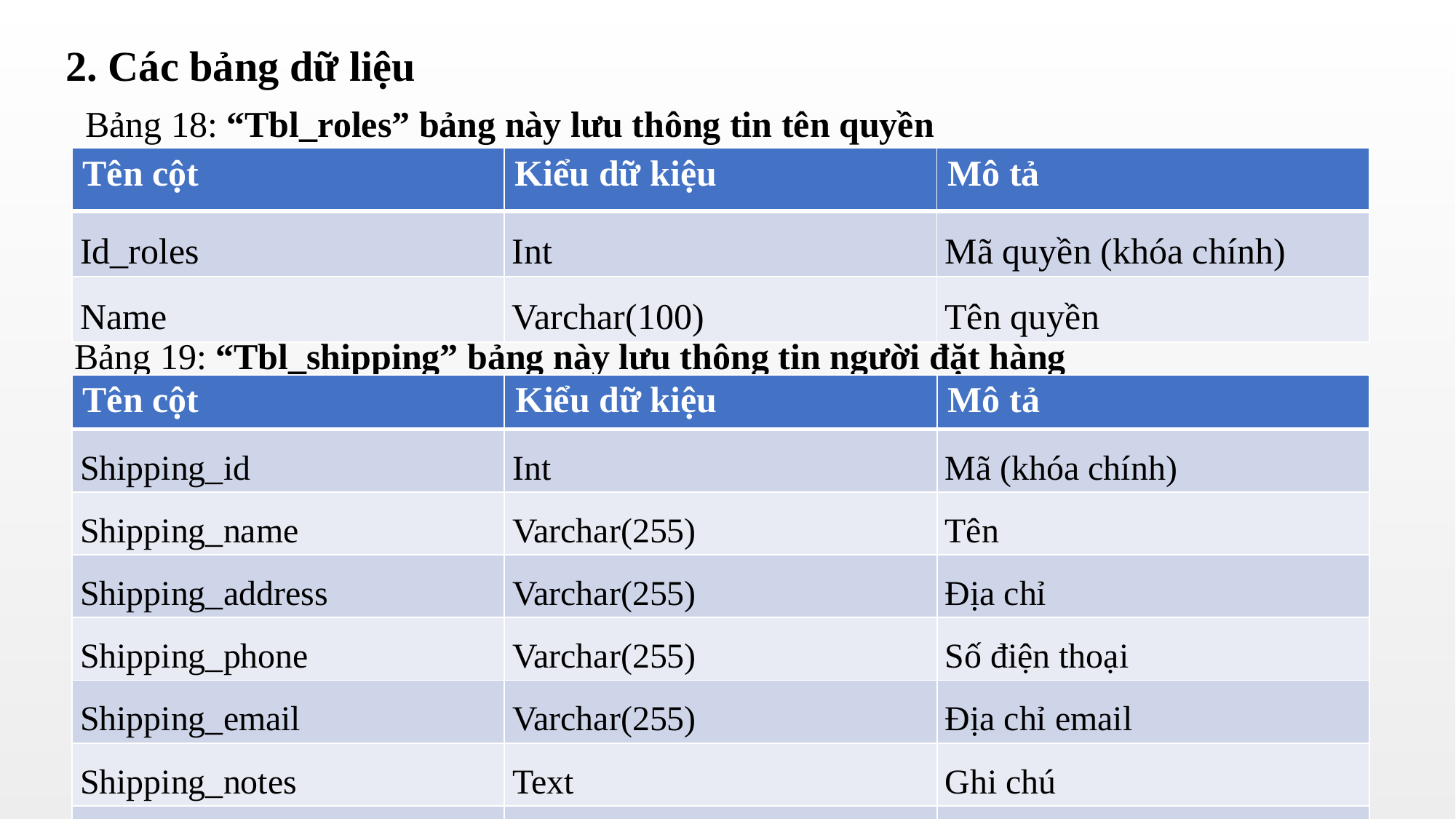

2. Các bảng dữ liệu
Bảng 18: “Tbl_roles” bảng này lưu thông tin tên quyền
| Tên cột | Kiểu dữ kiệu | Mô tả |
| --- | --- | --- |
| Id\_roles | Int | Mã quyền (khóa chính) |
| Name | Varchar(100) | Tên quyền |
Bảng 19: “Tbl_shipping” bảng này lưu thông tin người đặt hàng
| Tên cột | Kiểu dữ kiệu | Mô tả |
| --- | --- | --- |
| Shipping\_id | Int | Mã (khóa chính) |
| Shipping\_name | Varchar(255) | Tên |
| Shipping\_address | Varchar(255) | Địa chỉ |
| Shipping\_phone | Varchar(255) | Số điện thoại |
| Shipping\_email | Varchar(255) | Địa chỉ email |
| Shipping\_notes | Text | Ghi chú |
| Shipping\_method | Int | Phương thức thanh toán |